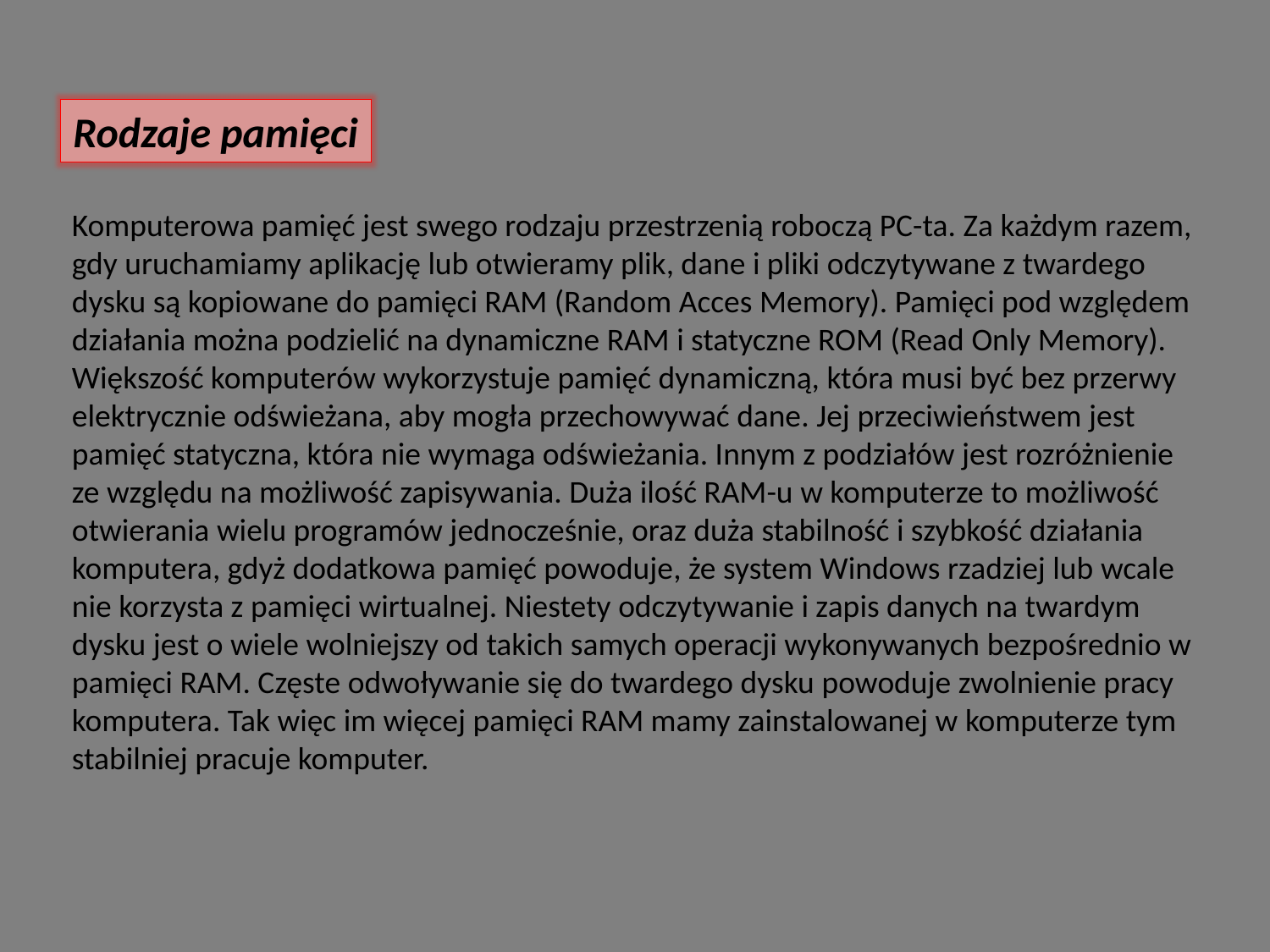

Rodzaje pamięci
Komputerowa pamięć jest swego rodzaju przestrzenią roboczą PC-ta. Za każdym razem, gdy uruchamiamy aplikację lub otwieramy plik, dane i pliki odczytywane z twardego dysku są kopiowane do pamięci RAM (Random Acces Memory). Pamięci pod względem działania można podzielić na dynamiczne RAM i statyczne ROM (Read Only Memory). Większość komputerów wykorzystuje pamięć dynamiczną, która musi być bez przerwy elektrycznie odświeżana, aby mogła przechowywać dane. Jej przeciwieństwem jest pamięć statyczna, która nie wymaga odświeżania. Innym z podziałów jest rozróżnienie ze względu na możliwość zapisywania. Duża ilość RAM-u w komputerze to możliwość otwierania wielu programów jednocześnie, oraz duża stabilność i szybkość działania komputera, gdyż dodatkowa pamięć powoduje, że system Windows rzadziej lub wcale nie korzysta z pamięci wirtualnej. Niestety odczytywanie i zapis danych na twardym dysku jest o wiele wolniejszy od takich samych operacji wykonywanych bezpośrednio w pamięci RAM. Częste odwoływanie się do twardego dysku powoduje zwolnienie pracy komputera. Tak więc im więcej pamięci RAM mamy zainstalowanej w komputerze tym stabilniej pracuje komputer.